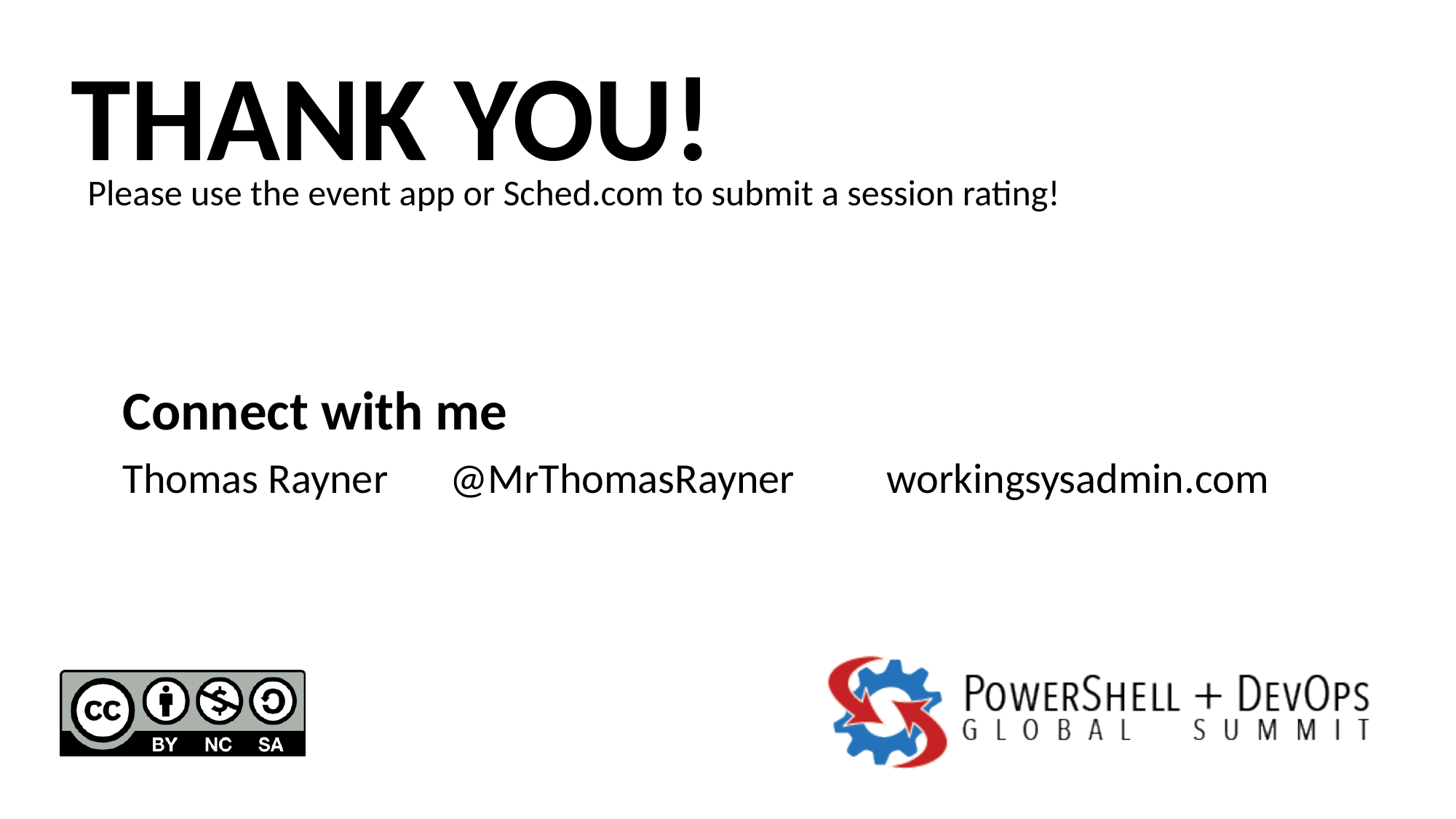

Connect with me
Thomas Rayner	@MrThomasRayner	workingsysadmin.com